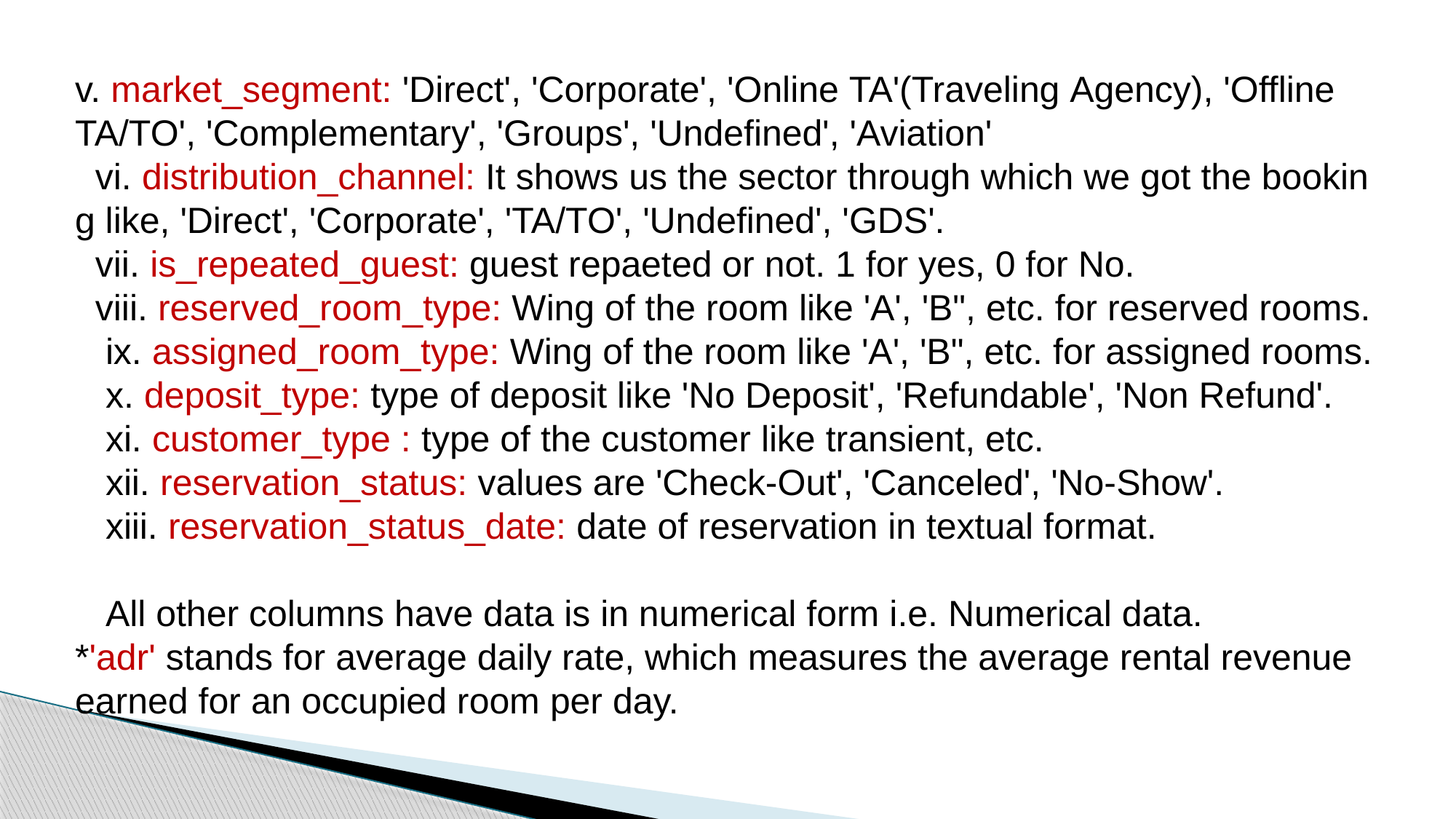

v. market_segment: 'Direct', 'Corporate', 'Online TA'(Traveling Agency), 'Offline     TA/TO', 'Complementary', 'Groups', 'Undefined', 'Aviation'
  vi. distribution_channel: It shows us the sector through which we got the booking like, 'Direct', 'Corporate', 'TA/TO', 'Undefined', 'GDS'.
  vii. is_repeated_guest: guest repaeted or not. 1 for yes, 0 for No.
  viii. reserved_room_type: Wing of the room like 'A', 'B", etc. for reserved rooms.
   ix. assigned_room_type: Wing of the room like 'A', 'B", etc. for assigned rooms.
   x. deposit_type: type of deposit like 'No Deposit', 'Refundable', 'Non Refund'.
   xi. customer_type : type of the customer like transient, etc.
   xii. reservation_status: values are 'Check-Out', 'Canceled', 'No-Show'.
   xiii. reservation_status_date: date of reservation in textual format.
   All other columns have data is in numerical form i.e. Numerical data.
*'adr' stands for average daily rate, which measures the average rental revenue
earned for an occupied room per day.